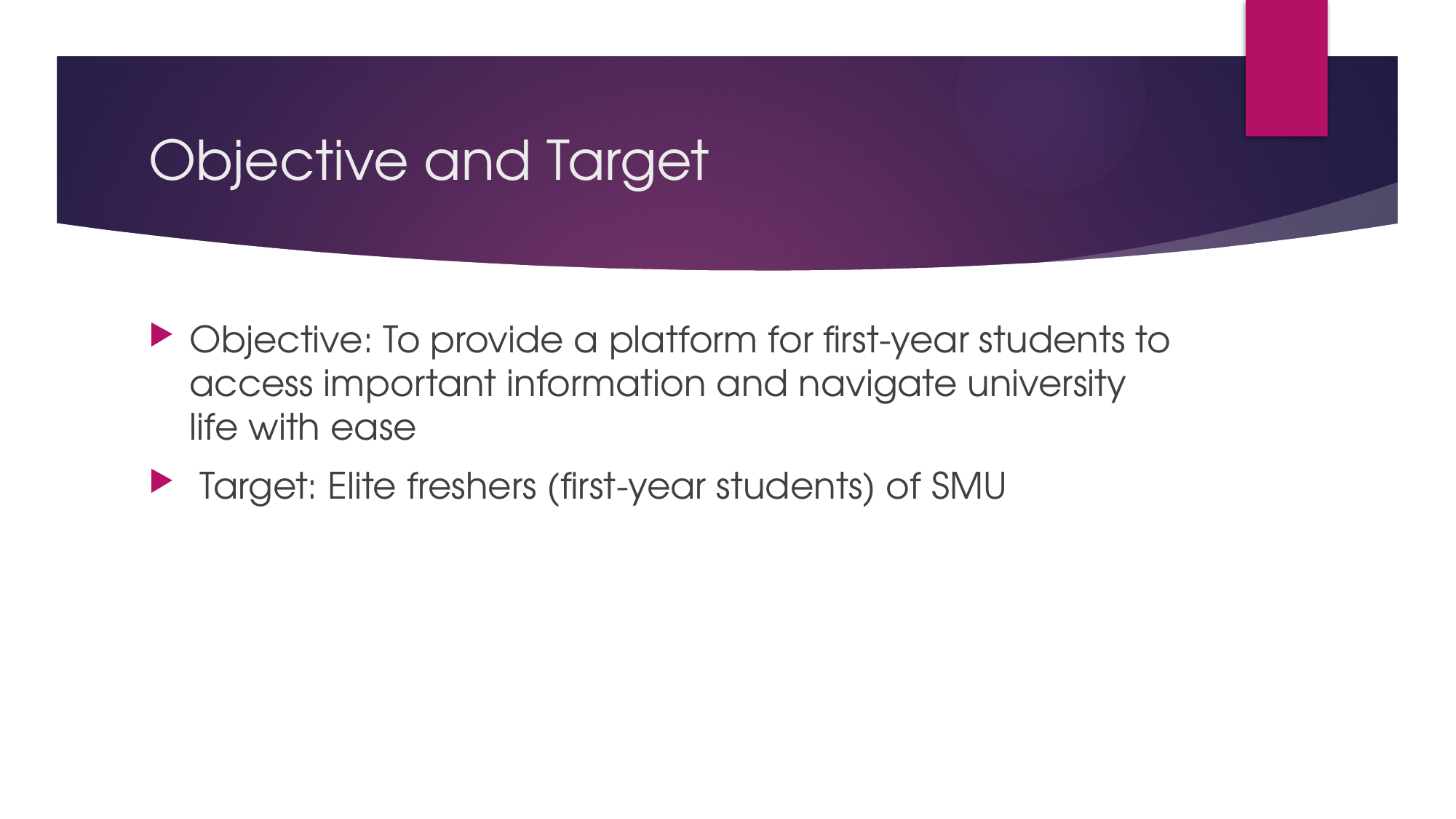

# Objective and Target
Objective: To provide a platform for first-year students to access important information and navigate university life with ease
 Target: Elite freshers (first-year students) of SMU